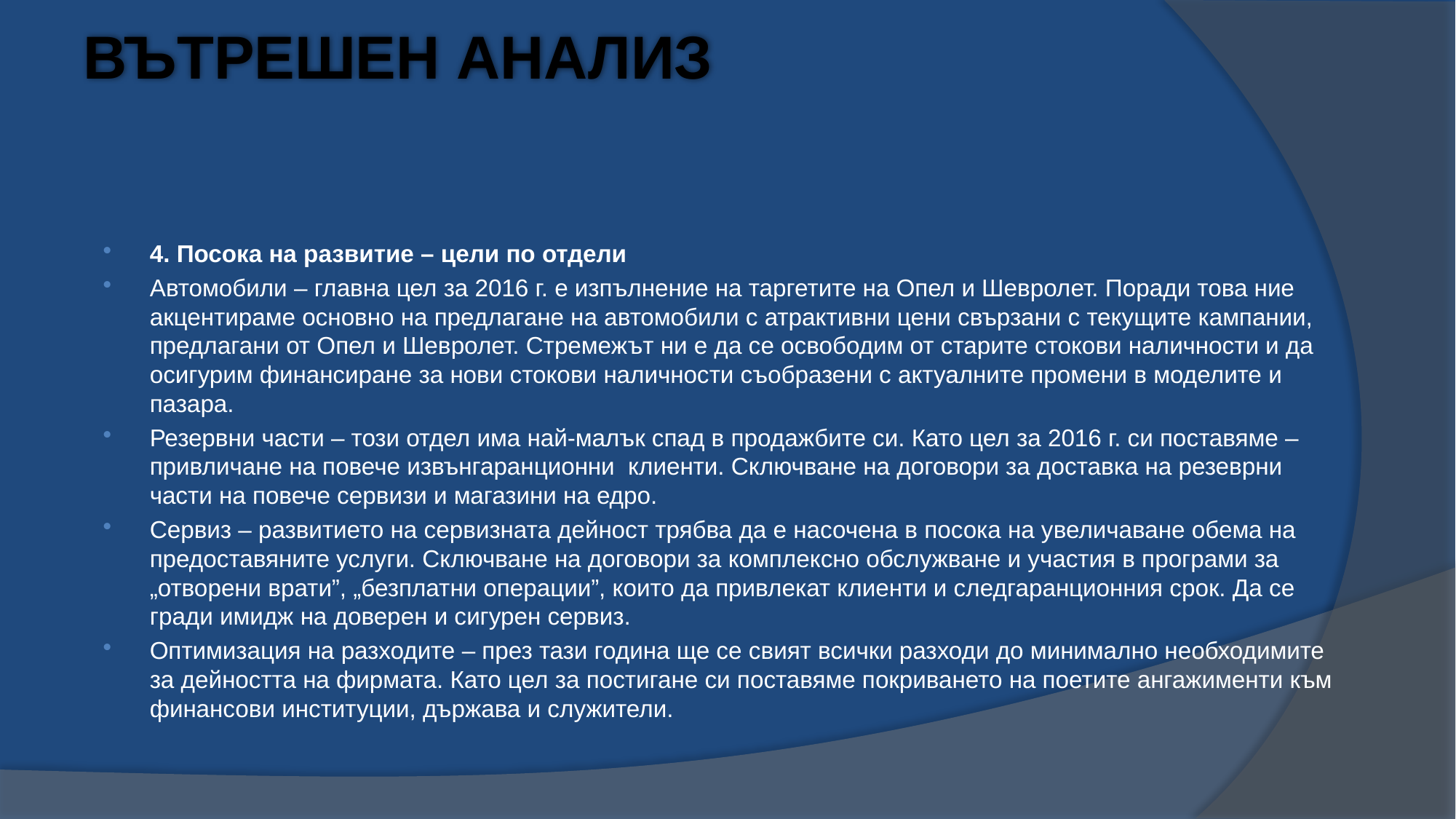

# ВЪТРЕШЕН АНАЛИЗ
4. Посока на развитие – цели по отдели
Автомобили – главна цел за 2016 г. е изпълнение на таргетите на Опел и Шевролет. Поради това ние акцентираме основно на предлагане на автомобили с атрактивни цени свързани с текущите кампании, предлагани от Опел и Шевролет. Стремежът ни е да се освободим от старите стокови наличности и да осигурим финансиране за нови стокови наличности съобразени с актуалните промени в моделите и пазара.
Резервни части – този отдел има най-малък спад в продажбите си. Като цел за 2016 г. си поставяме – привличане на повече извънгаранционни  клиенти. Сключване на договори за доставка на резеврни части на повече сервизи и магазини на едро.
Сервиз – развитието на сервизната дейност трябва да е насочена в посока на увеличаване обема на предоставяните услуги. Сключване на договори за комплексно обслужване и участия в програми за „отворени врати”, „безплатни операции”, които да привлекат клиенти и следгаранционния срок. Да се гради имидж на доверен и сигурен сервиз.
Оптимизация на разходите – през тази година ще се свият всички разходи до минимално необходимите за дейността на фирмата. Като цел за постигане си поставяме покриването на поетите ангажименти към финансови институции, държава и служители.